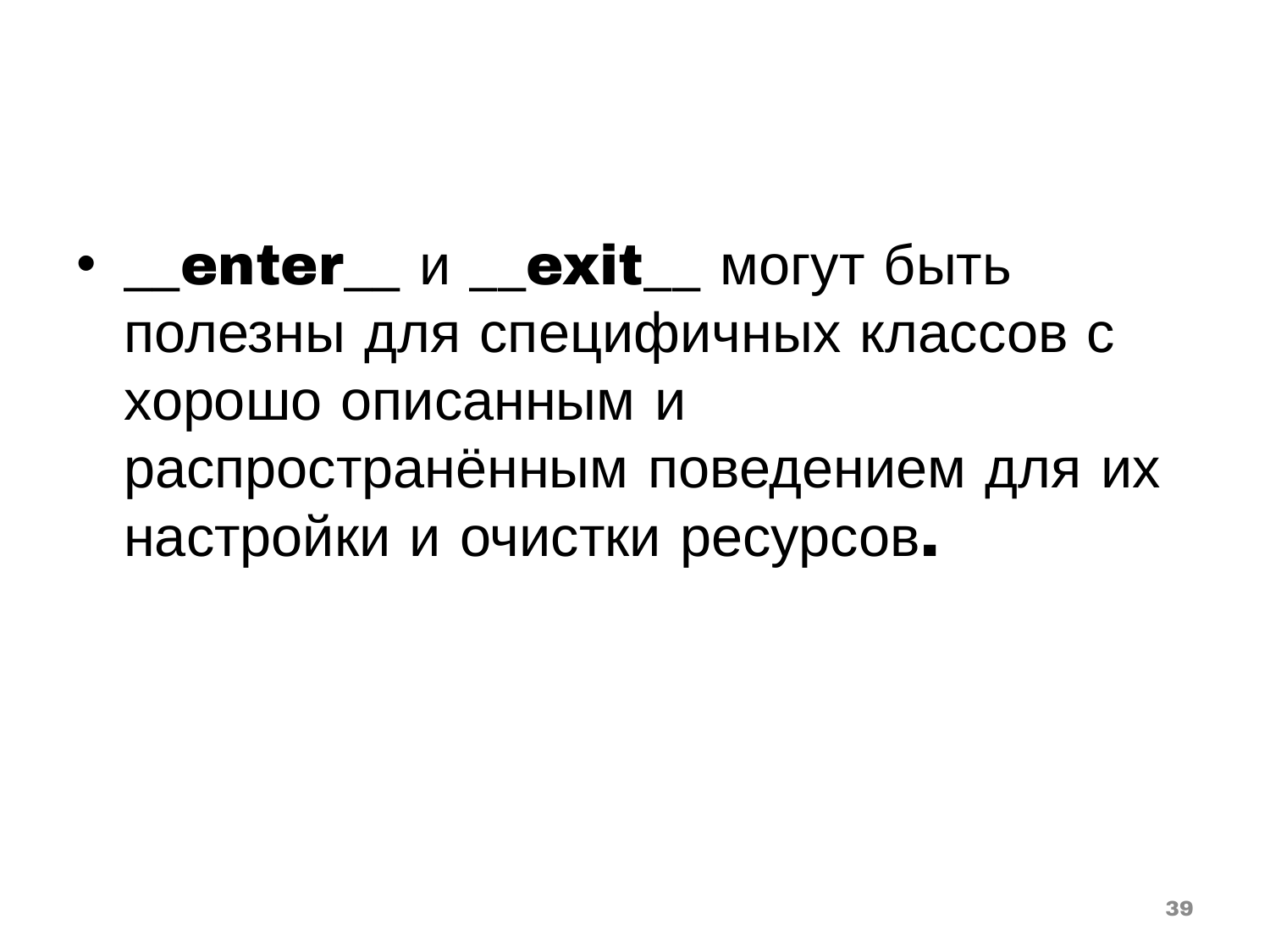

#
__enter__ и __exit__ могут быть полезны для специфичных классов с хорошо описанным и распространённым поведением для их настройки и очистки ресурсов.
39